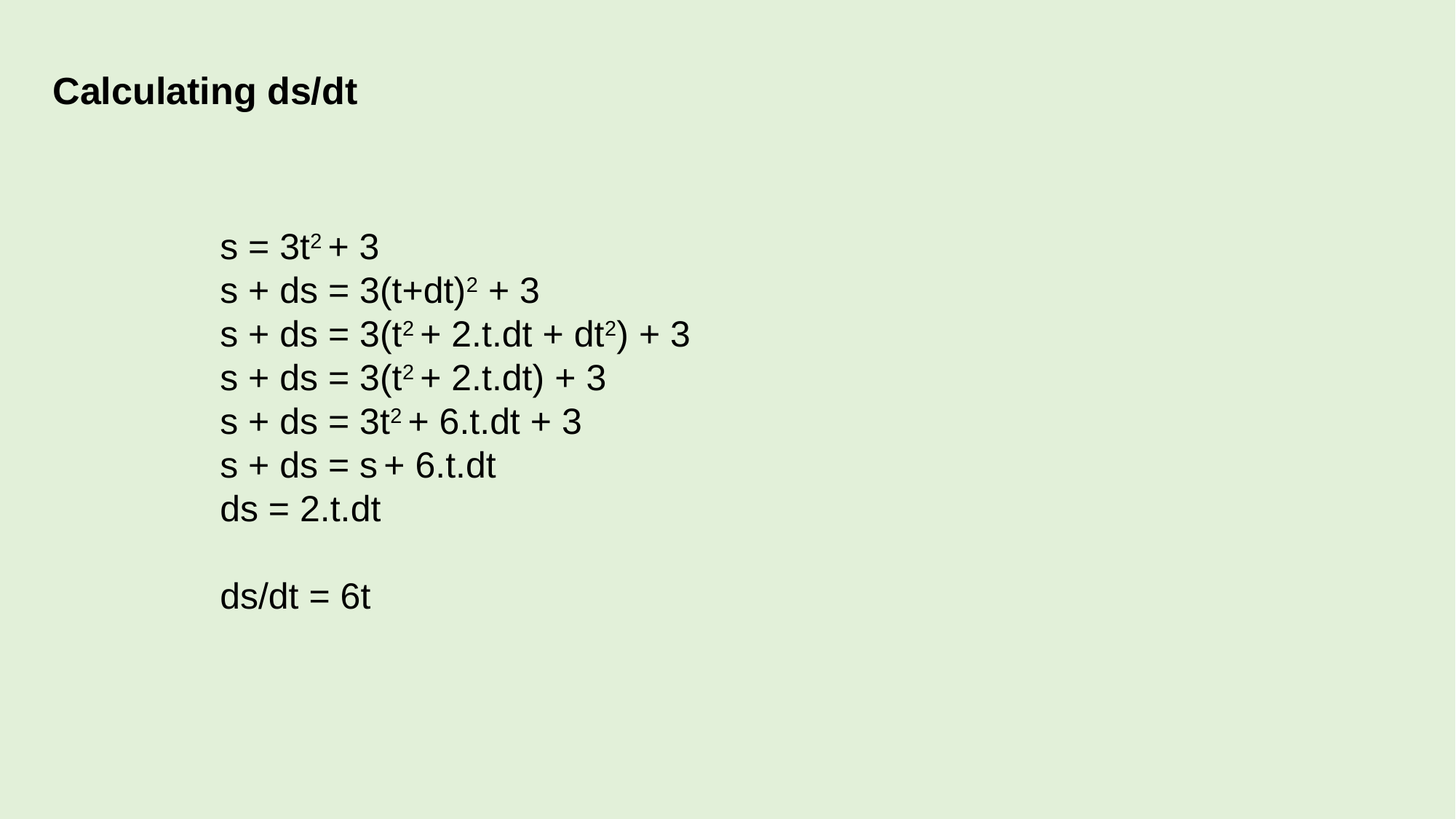

Calculating ds/dt
s = 3t2 + 3
s + ds = 3(t+dt)2 + 3
s + ds = 3(t2 + 2.t.dt + dt2) + 3
s + ds = 3(t2 + 2.t.dt) + 3
s + ds = 3t2 + 6.t.dt + 3
s + ds = s + 6.t.dt
ds = 2.t.dt

ds/dt = 6t